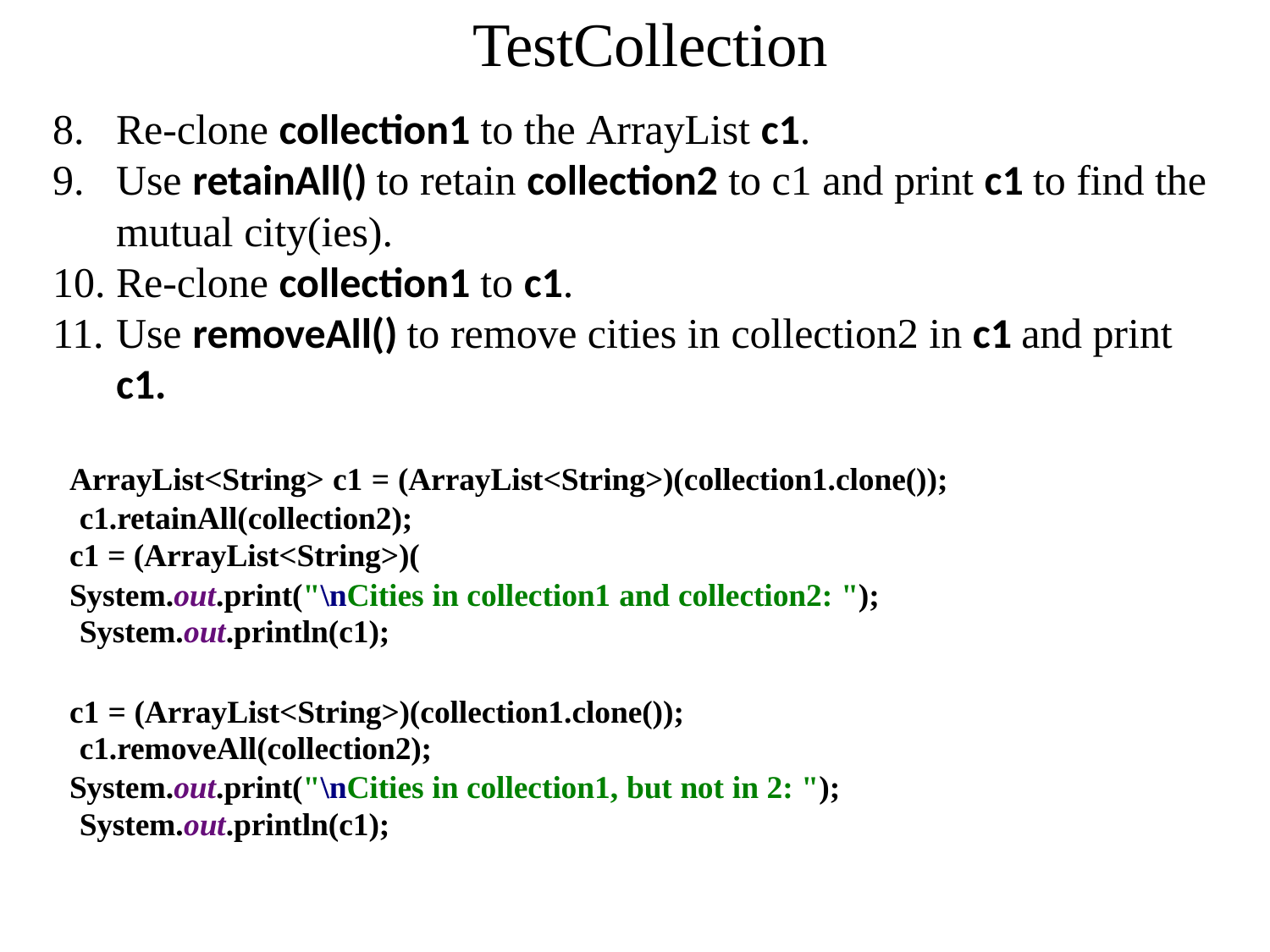

# TestCollection
Re-clone collection1 to the ArrayList c1.
Use retainAll() to retain collection2 to c1 and print c1 to find the
mutual city(ies).
Re-clone collection1 to c1.
Use removeAll() to remove cities in collection2 in c1 and print
c1.

ArrayList<String> c1 = (ArrayList<String>)(collection1.clone());  c1.retainAll(collection2);
c1 = (ArrayList<String>)(
System.out.print("\nCities in collection1 and collection2: ");  System.out.println(c1);

c1 = (ArrayList<String>)(collection1.clone());  c1.removeAll(collection2);
System.out.print("\nCities in collection1, but not in 2: ");  System.out.println(c1);